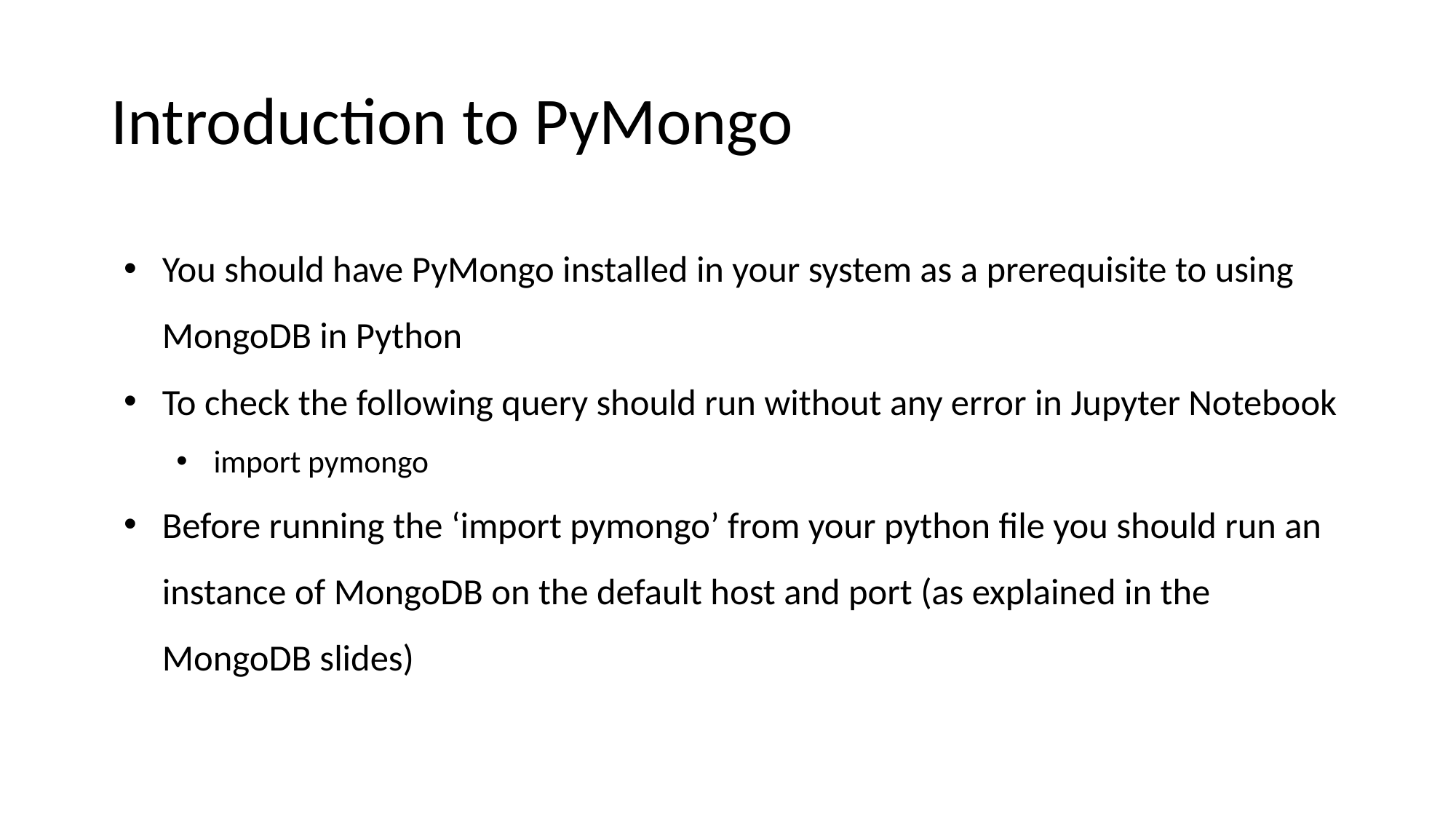

# Introduction to PyMongo
You should have PyMongo installed in your system as a prerequisite to using MongoDB in Python
To check the following query should run without any error in Jupyter Notebook
import pymongo
Before running the ‘import pymongo’ from your python file you should run an instance of MongoDB on the default host and port (as explained in the MongoDB slides)